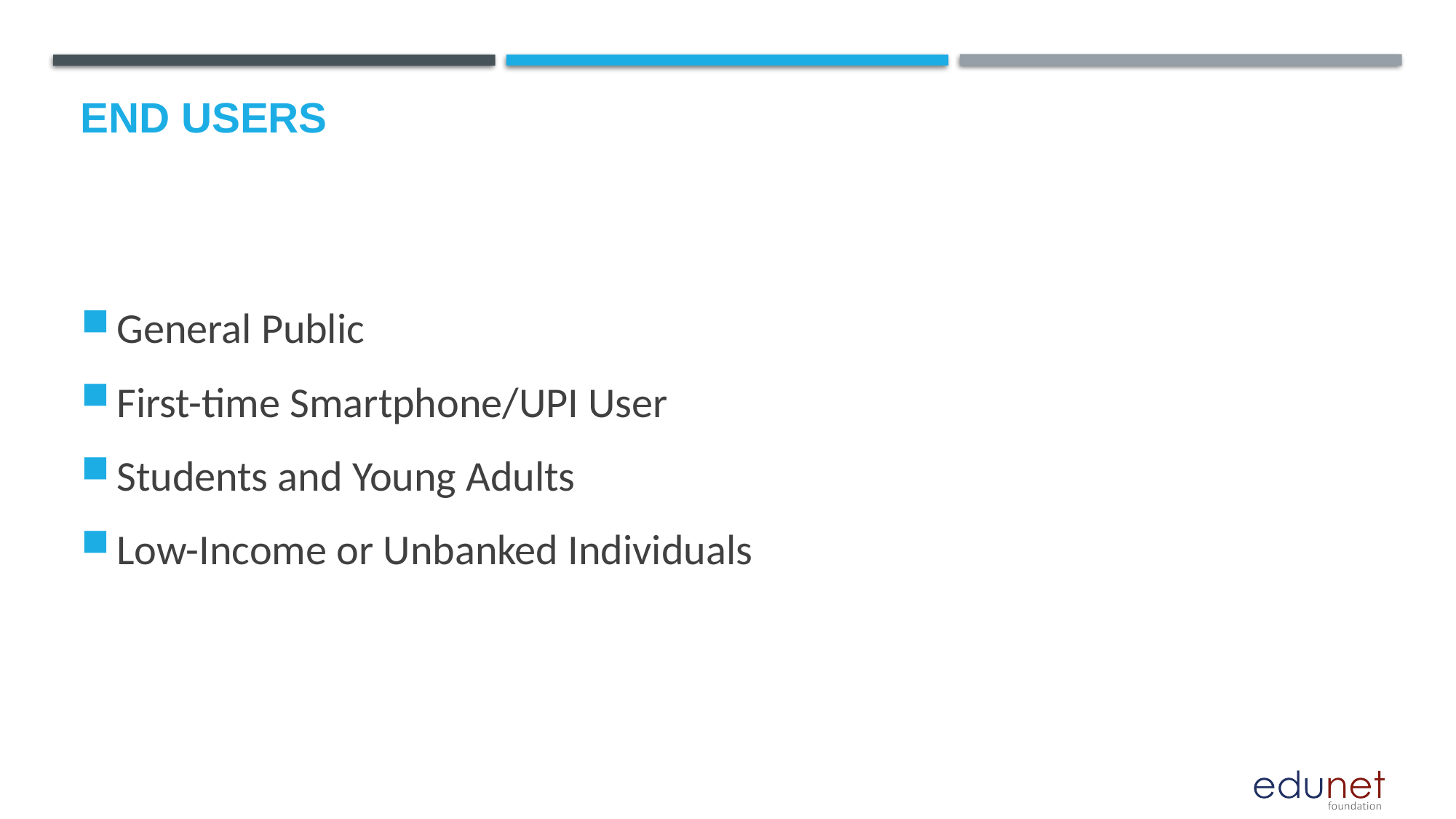

# End users
General Public
First-time Smartphone/UPI User
Students and Young Adults
Low-Income or Unbanked Individuals